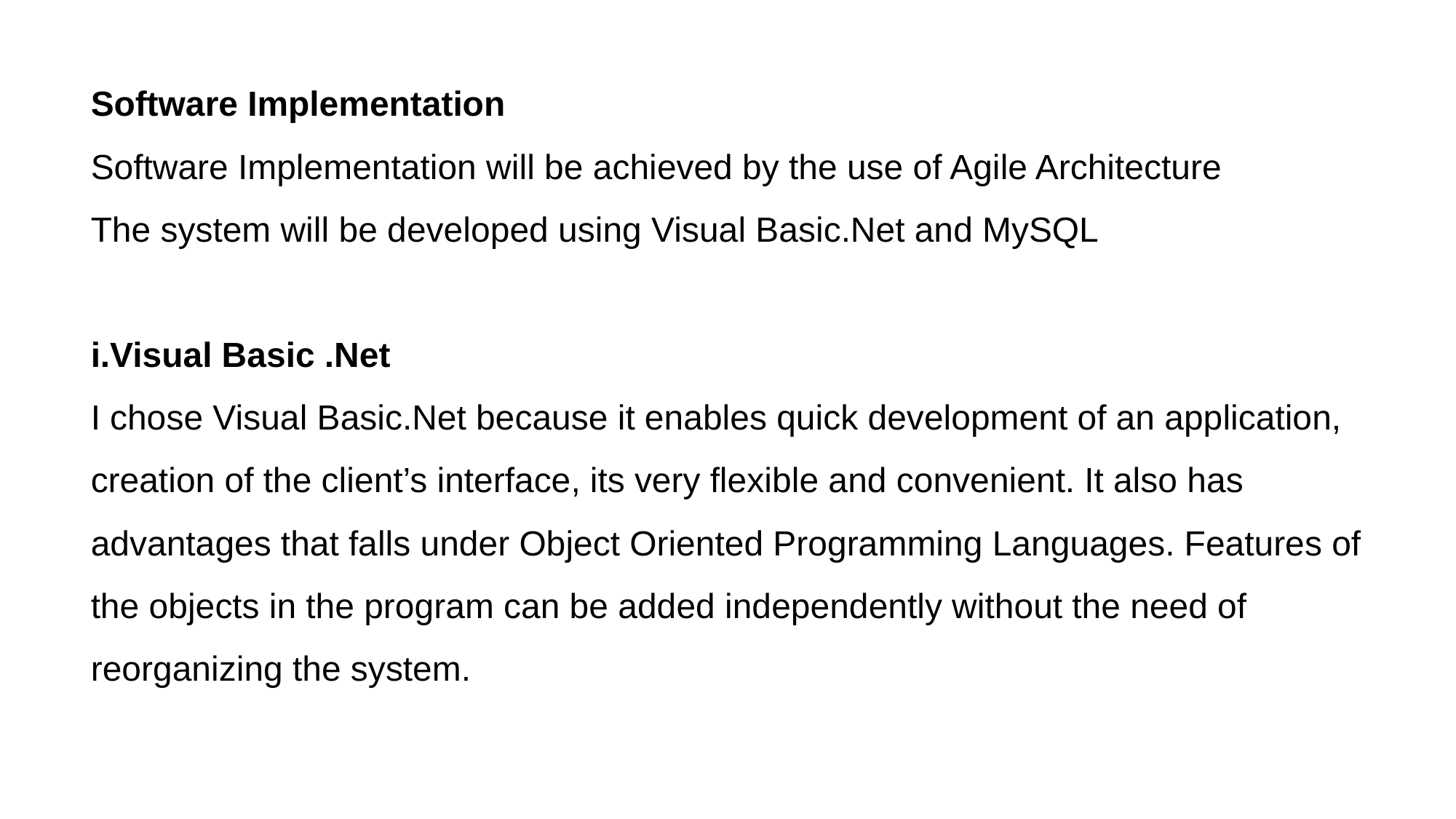

Software Implementation
Software Implementation will be achieved by the use of Agile Architecture
The system will be developed using Visual Basic.Net and MySQL

i.Visual Basic .Net
I chose Visual Basic.Net because it enables quick development of an application, creation of the client’s interface, its very flexible and convenient. It also has advantages that falls under Object Oriented Programming Languages. Features of the objects in the program can be added independently without the need of reorganizing the system.